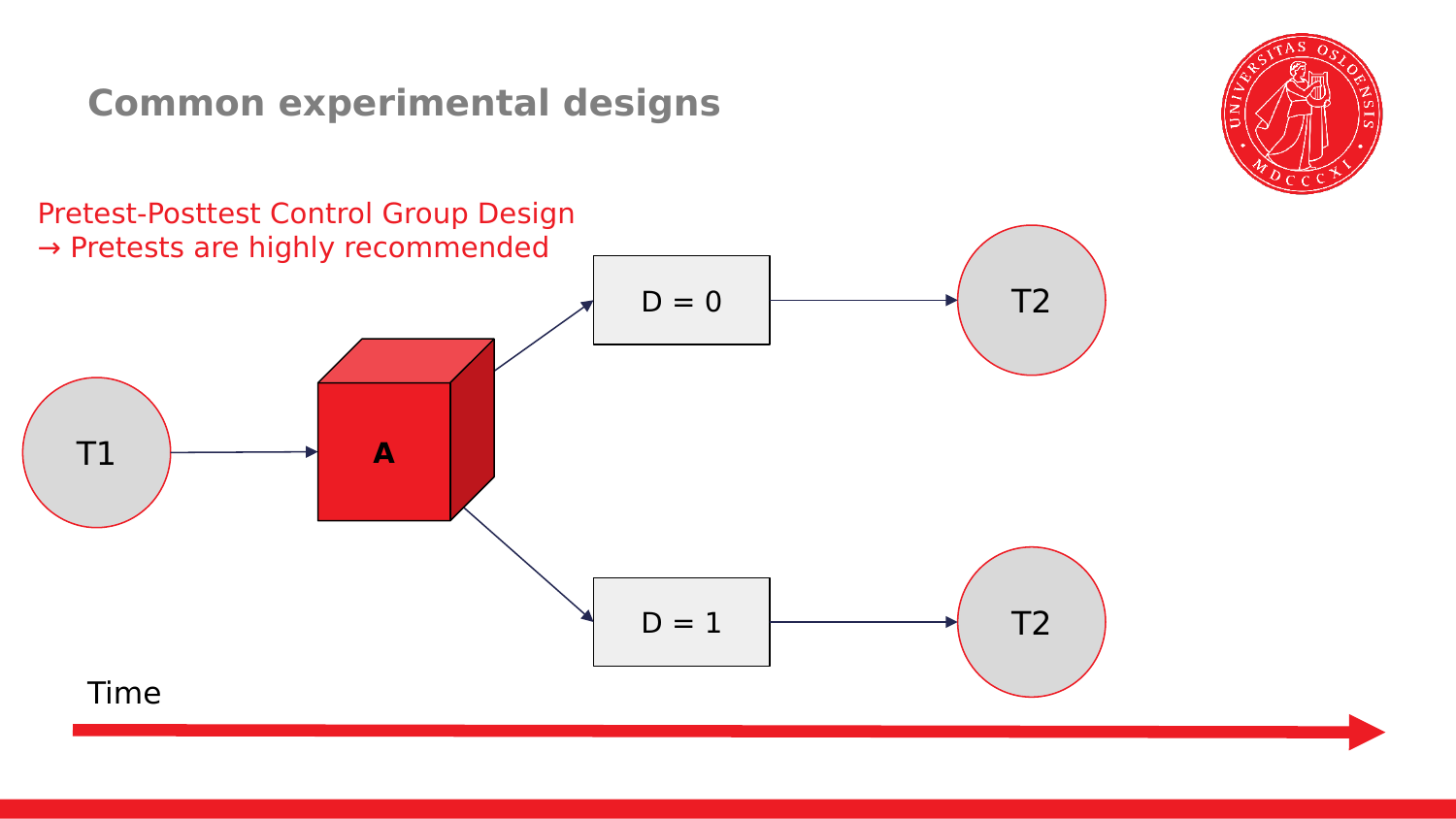

# Common experimental designs
Pretest-Posttest Control Group Design
→ Pretests are highly recommended
T2
D = 0
A
T1
T2
D = 1
Time